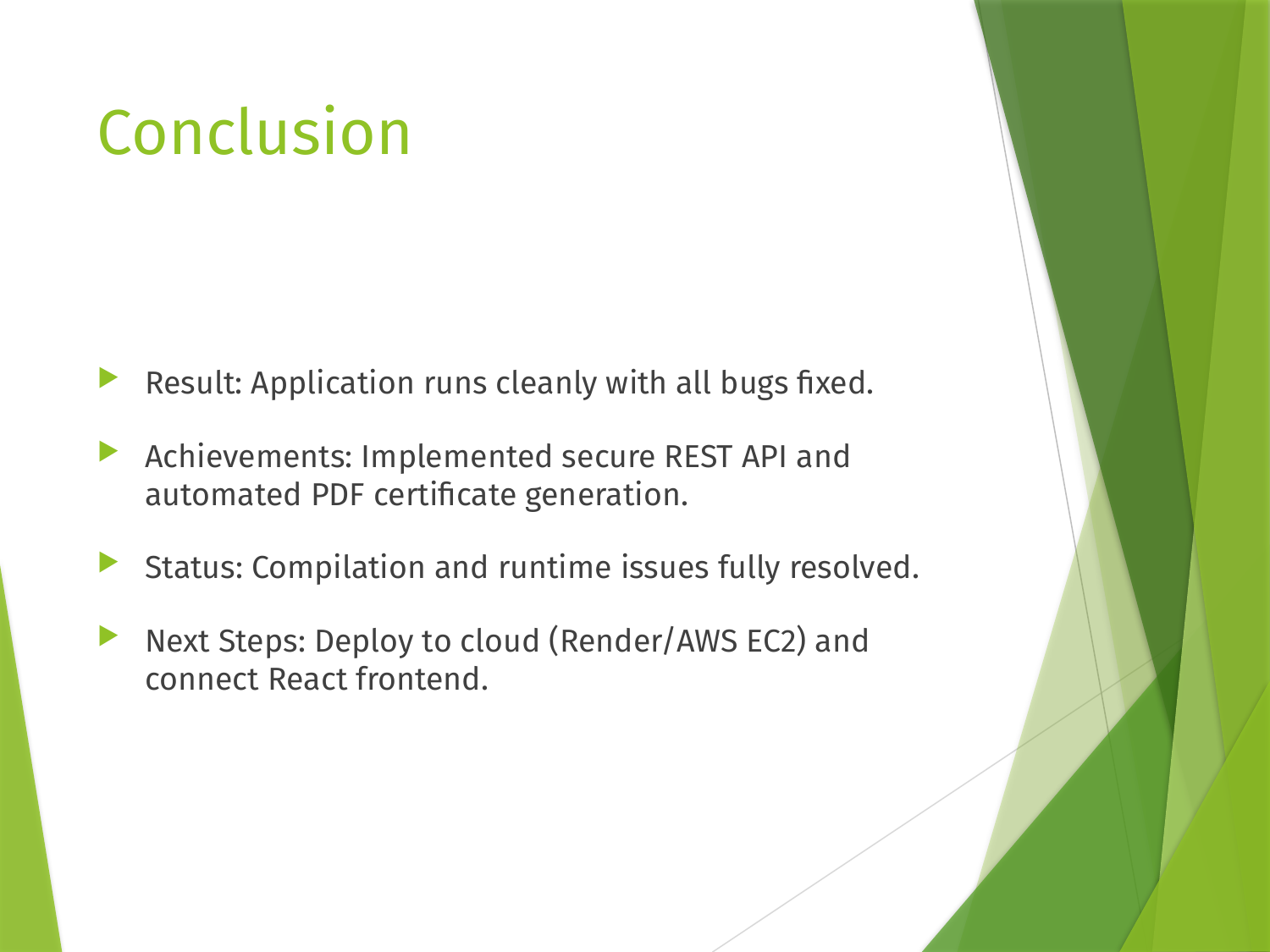

# Conclusion

Result: Application runs cleanly with all bugs fixed.
Achievements: Implemented secure REST API and automated PDF certificate generation.
Status: Compilation and runtime issues fully resolved.
Next Steps: Deploy to cloud (Render/AWS EC2) and connect React frontend.